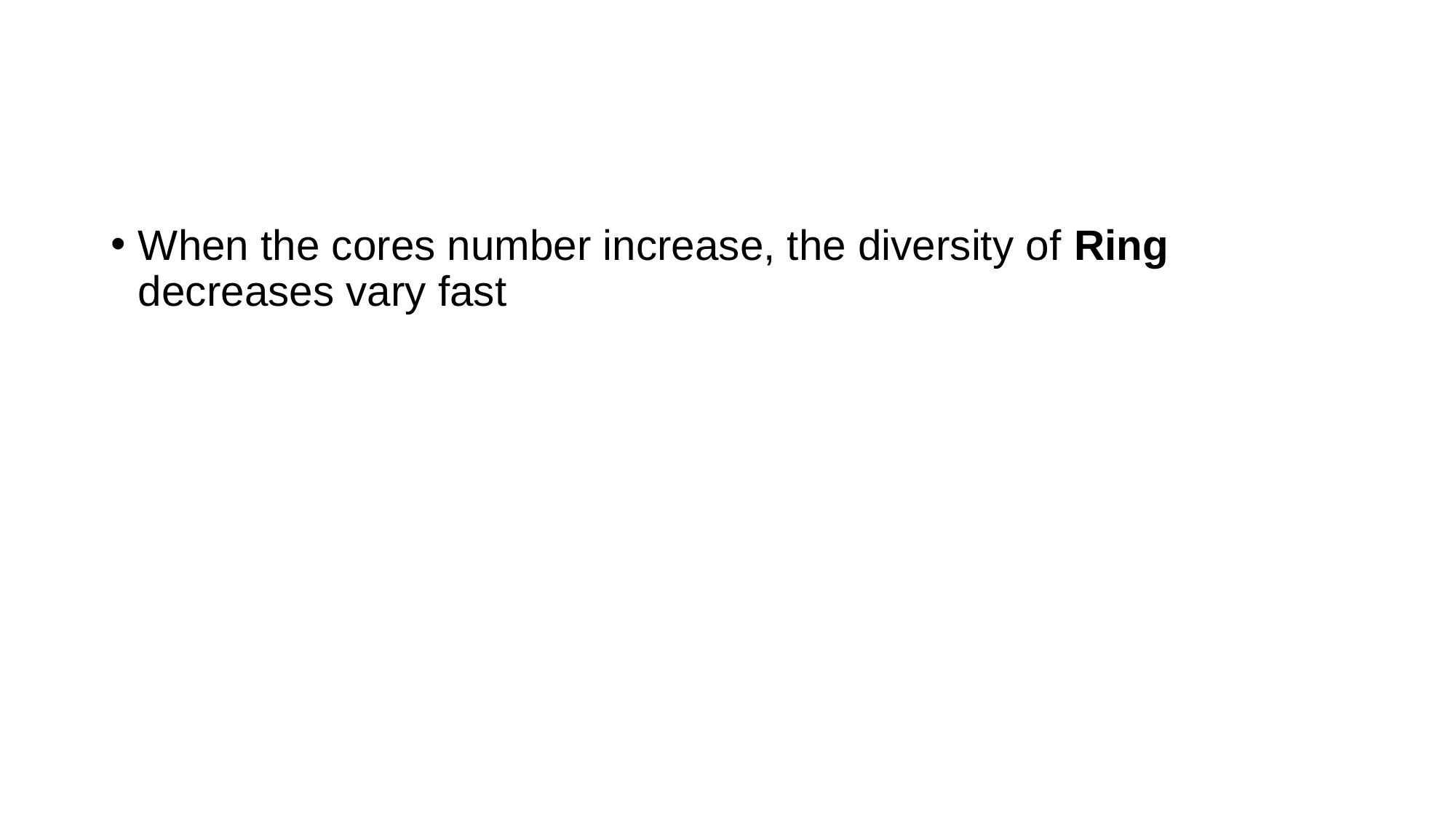

#
When the cores number increase, the diversity of Ring decreases vary fast